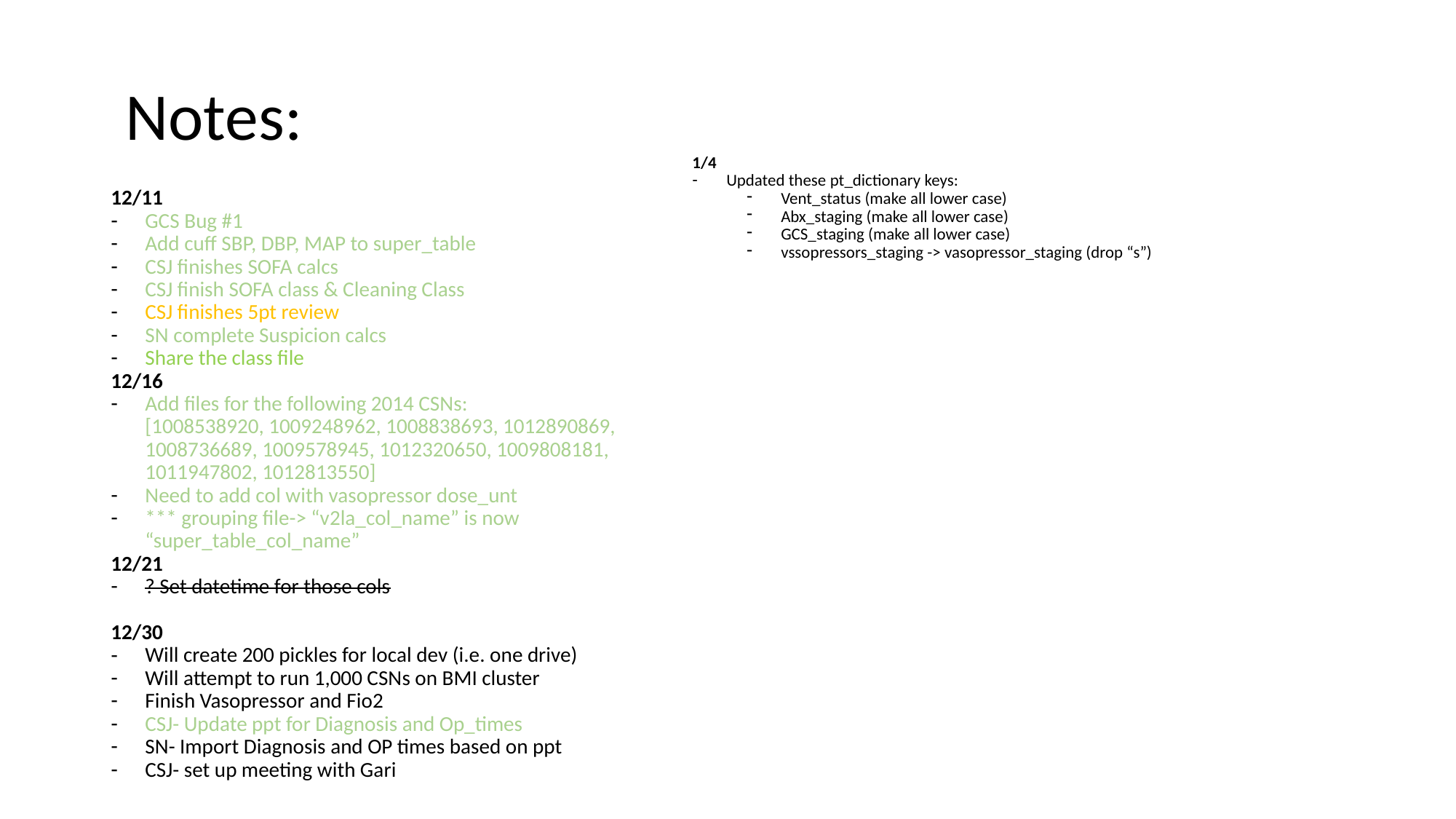

Notes:
1/4
Updated these pt_dictionary keys:
Vent_status (make all lower case)
Abx_staging (make all lower case)
GCS_staging (make all lower case)
vssopressors_staging -> vasopressor_staging (drop “s”)

12/11
GCS Bug #1
Add cuff SBP, DBP, MAP to super_table
CSJ finishes SOFA calcs
CSJ finish SOFA class & Cleaning Class
CSJ finishes 5pt review
SN complete Suspicion calcs
Share the class file
12/16
Add files for the following 2014 CSNs:
[1008538920, 1009248962, 1008838693, 1012890869, 1008736689, 1009578945, 1012320650, 1009808181, 1011947802, 1012813550]
Need to add col with vasopressor dose_unt
*** grouping file-> “v2la_col_name” is now “super_table_col_name”
12/21
? Set datetime for those cols

12/30
Will create 200 pickles for local dev (i.e. one drive)
Will attempt to run 1,000 CSNs on BMI cluster
Finish Vasopressor and Fio2
CSJ- Update ppt for Diagnosis and Op_times
SN- Import Diagnosis and OP times based on ppt
CSJ- set up meeting with Gari